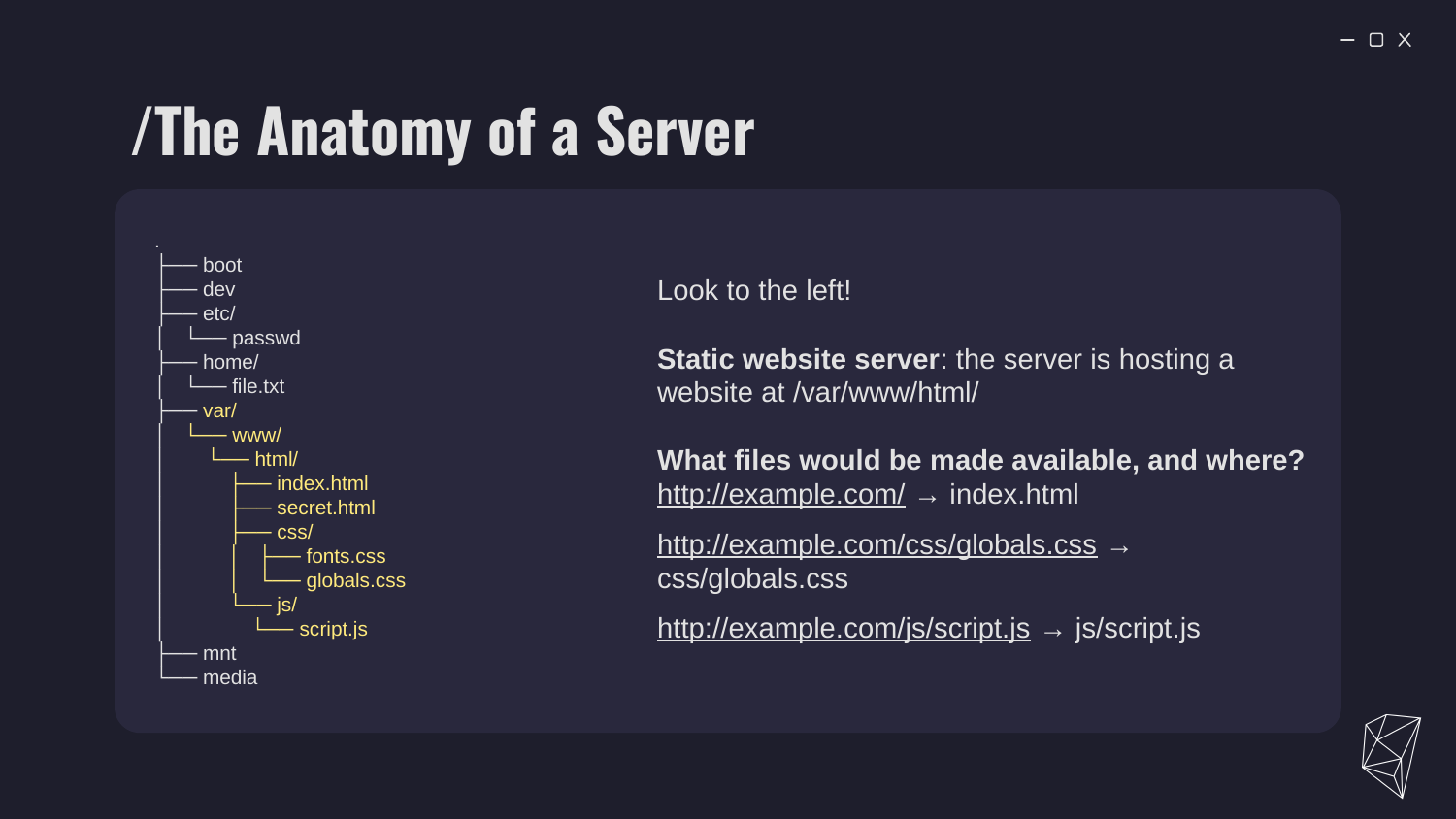

# /The Anatomy of a Server
.
├── boot
├── dev
├── etc/
│   └── passwd
├── home/
│   └── file.txt
├── var/
│   └── www/
│       └── html/
│           ├── index.html
│           ├── secret.html
│           ├── css/
│           │   ├── fonts.css
│           │   └── globals.css
│           └── js/
│               └── script.js
├── mnt
└── media
Look to the left!

Static website server: the server is hosting a website at /var/www/html/

What files would be made available, and where?
http://example.com/ → index.html
http://example.com/css/globals.css → css/globals.css
http://example.com/js/script.js → js/script.js